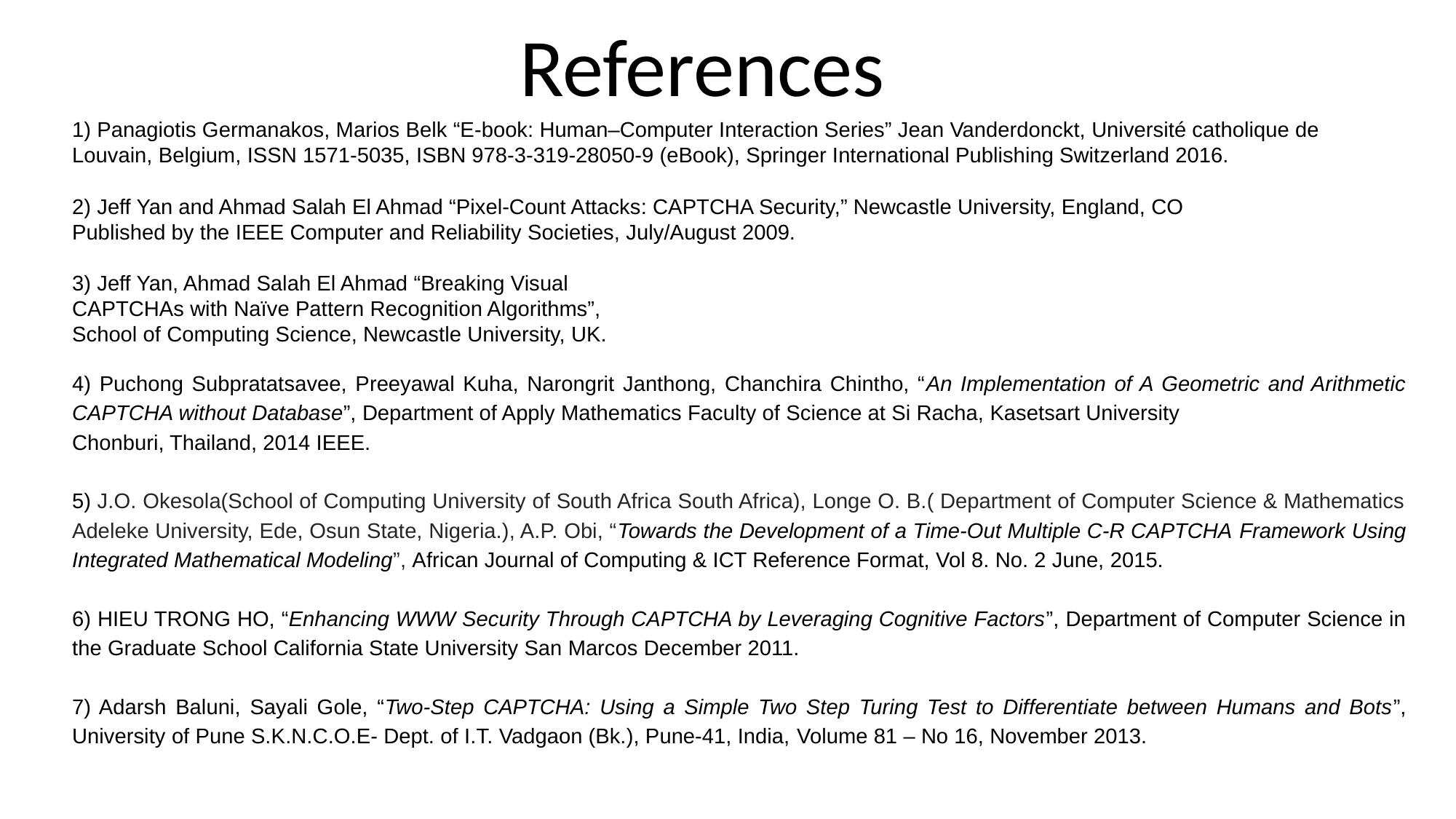

# References
1) Panagiotis Germanakos, Marios Belk “E-book: Human–Computer Interaction Series” Jean Vanderdonckt, Université catholique de Louvain, Belgium, ISSN 1571-5035, ISBN 978-3-319-28050-9 (eBook), Springer International Publishing Switzerland 2016.

2) Jeff Yan and Ahmad Salah El Ahmad “Pixel-Count Attacks: CAPTCHA Security,” Newcastle University, England, CO
Published by the IEEE Computer and Reliability Societies, July/August 2009.

3) Jeff Yan, Ahmad Salah El Ahmad “Breaking Visual
CAPTCHAs with Naïve Pattern Recognition Algorithms”,
School of Computing Science, Newcastle University, UK.

4) Puchong Subpratatsavee, Preeyawal Kuha, Narongrit Janthong, Chanchira Chintho, “An Implementation of A Geometric and Arithmetic CAPTCHA without Database”, Department of Apply Mathematics Faculty of Science at Si Racha, Kasetsart University
Chonburi, Thailand, 2014 IEEE.

5) J.O. Okesola(School of Computing University of South Africa South Africa), Longe O. B.( Department of Computer Science & Mathematics Adeleke University, Ede, Osun State, Nigeria.), A.P. Obi, “Towards the Development of a Time-Out Multiple C-R CAPTCHA Framework Using Integrated Mathematical Modeling”, African Journal of Computing & ICT Reference Format, Vol 8. No. 2 June, 2015.

6) HIEU TRONG HO, “Enhancing WWW Security Through CAPTCHA by Leveraging Cognitive Factors”, Department of Computer Science in the Graduate School California State University San Marcos December 2011.

7) Adarsh Baluni, Sayali Gole, “Two-Step CAPTCHA: Using a Simple Two Step Turing Test to Differentiate between Humans and Bots”, University of Pune S.K.N.C.O.E- Dept. of I.T. Vadgaon (Bk.), Pune-41, India, Volume 81 – No 16, November 2013.